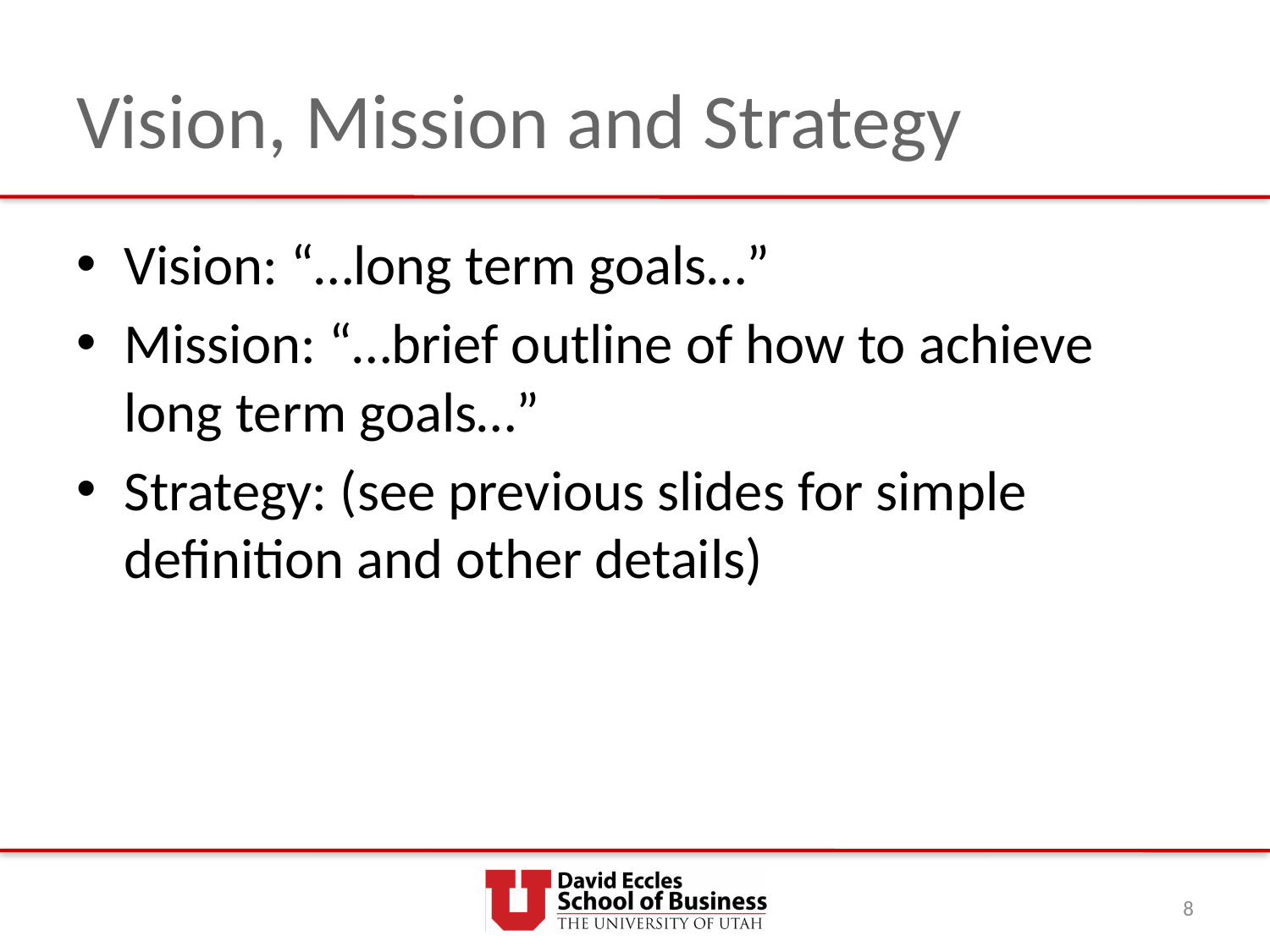

# Vision, Mission and Strategy
Vision: “…long term goals…”
Mission: “…brief outline of how to achieve long term goals…”
Strategy: (see previous slides for simple definition and other details)
8